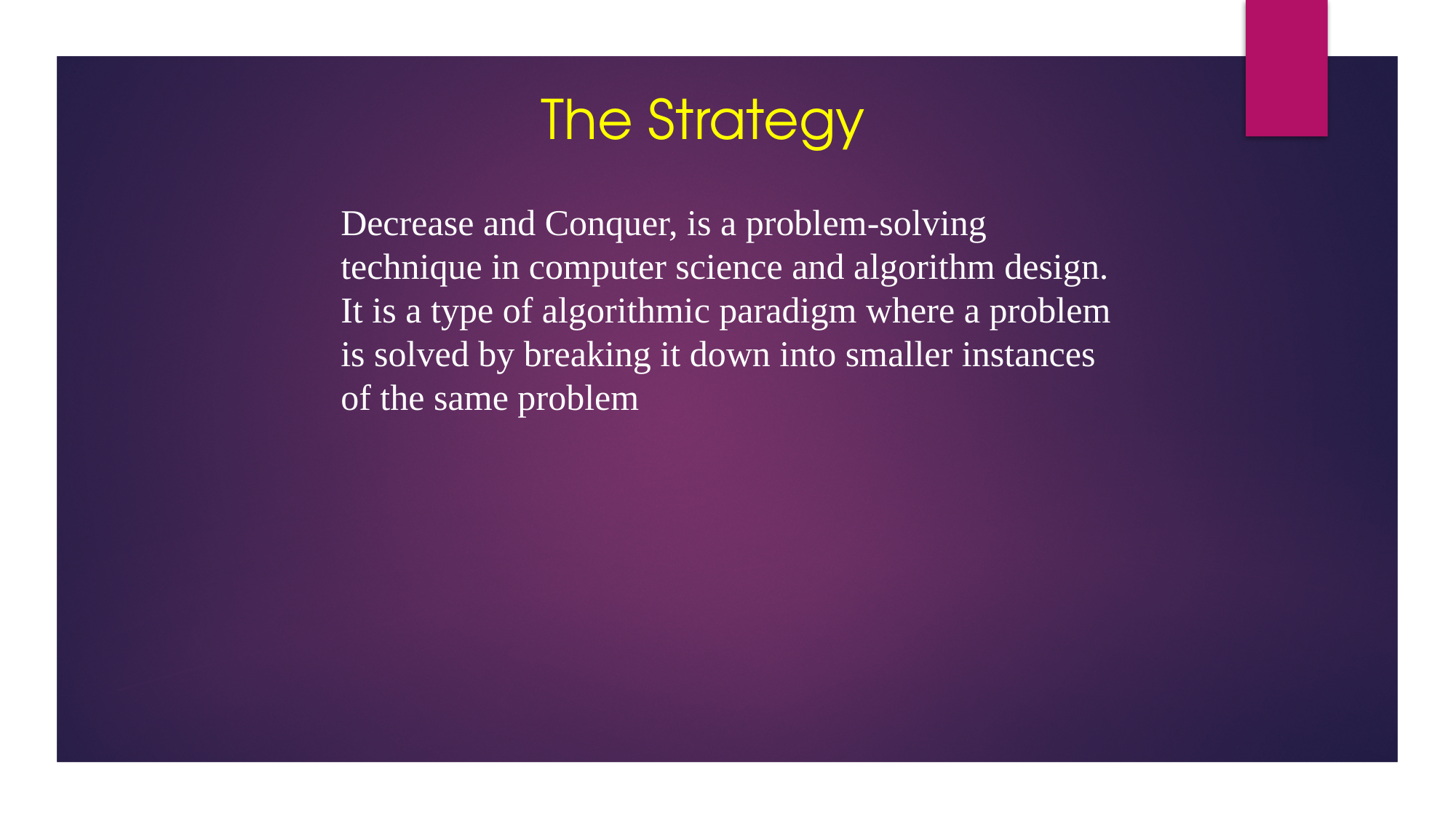

The Strategy
Decrease and Conquer, is a problem-solving technique in computer science and algorithm design. It is a type of algorithmic paradigm where a problem is solved by breaking it down into smaller instances of the same problem